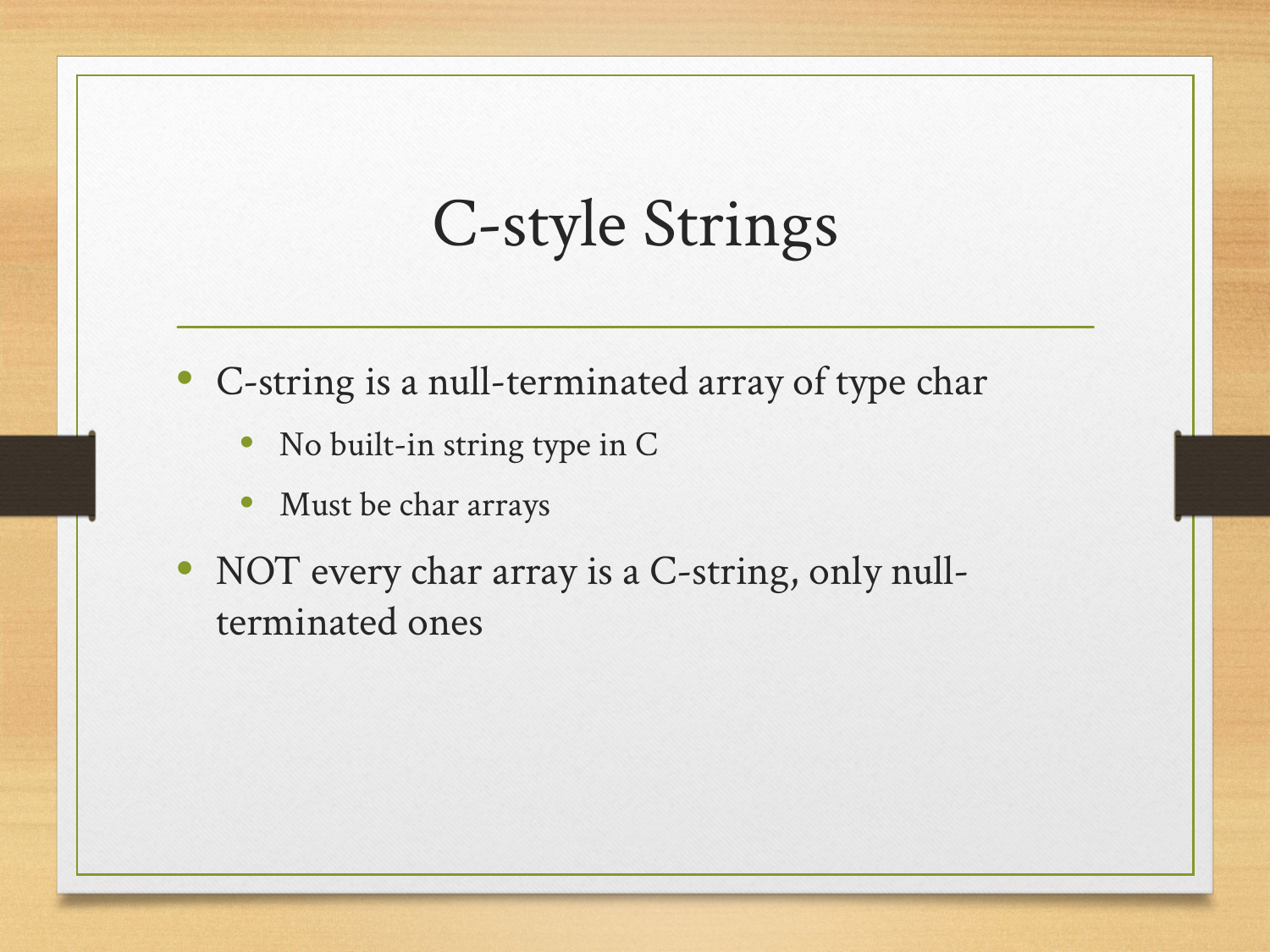

# C-style Strings
C-string is a null-terminated array of type char
No built-in string type in C
Must be char arrays
NOT every char array is a C-string, only null-terminated ones